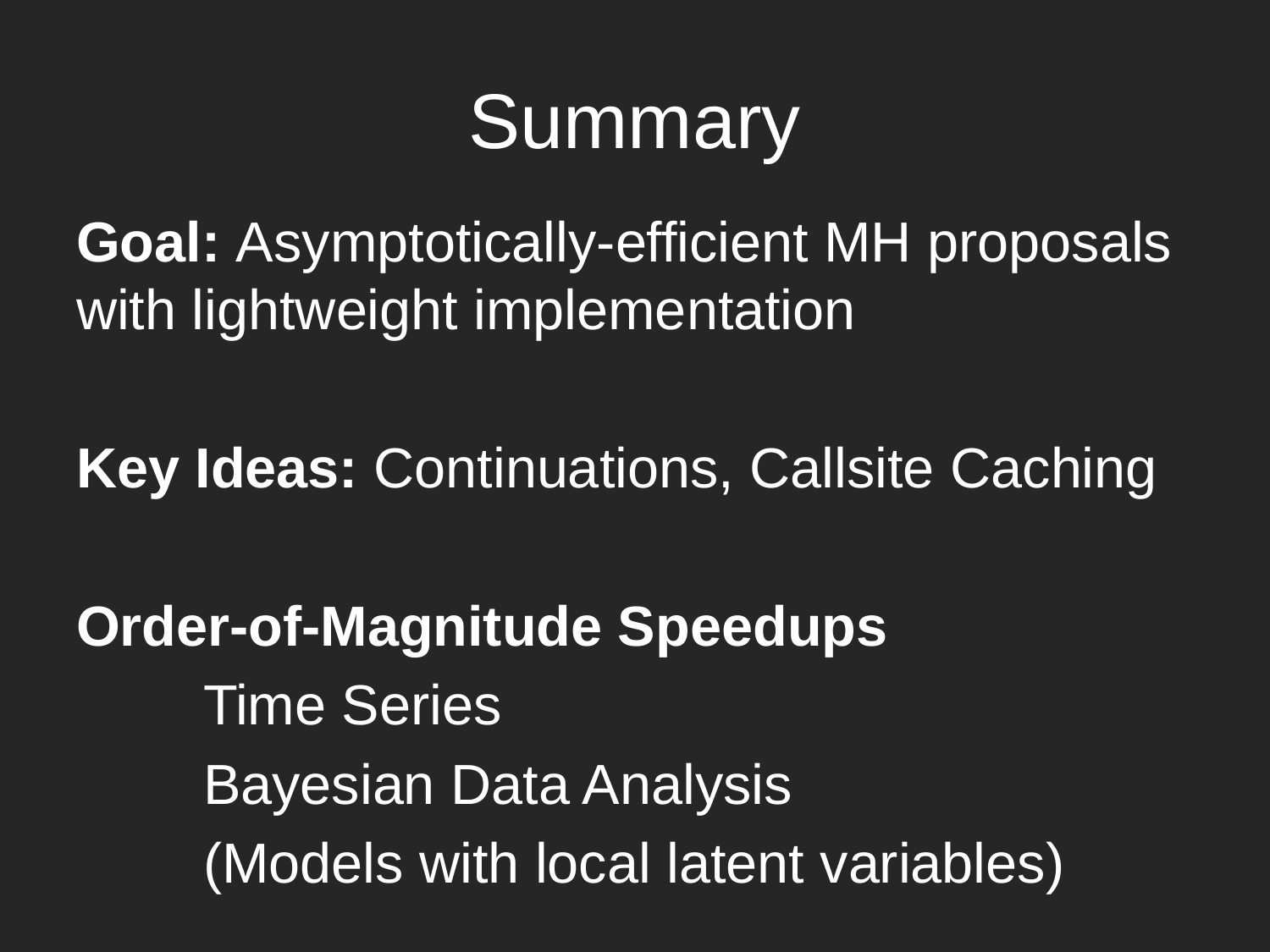

# Summary
Goal: Asymptotically-efficient MH proposals with lightweight implementation

Key Ideas: Continuations, Callsite Caching

Order-of-Magnitude Speedups
	Time Series
	Bayesian Data Analysis
	(Models with local latent variables)